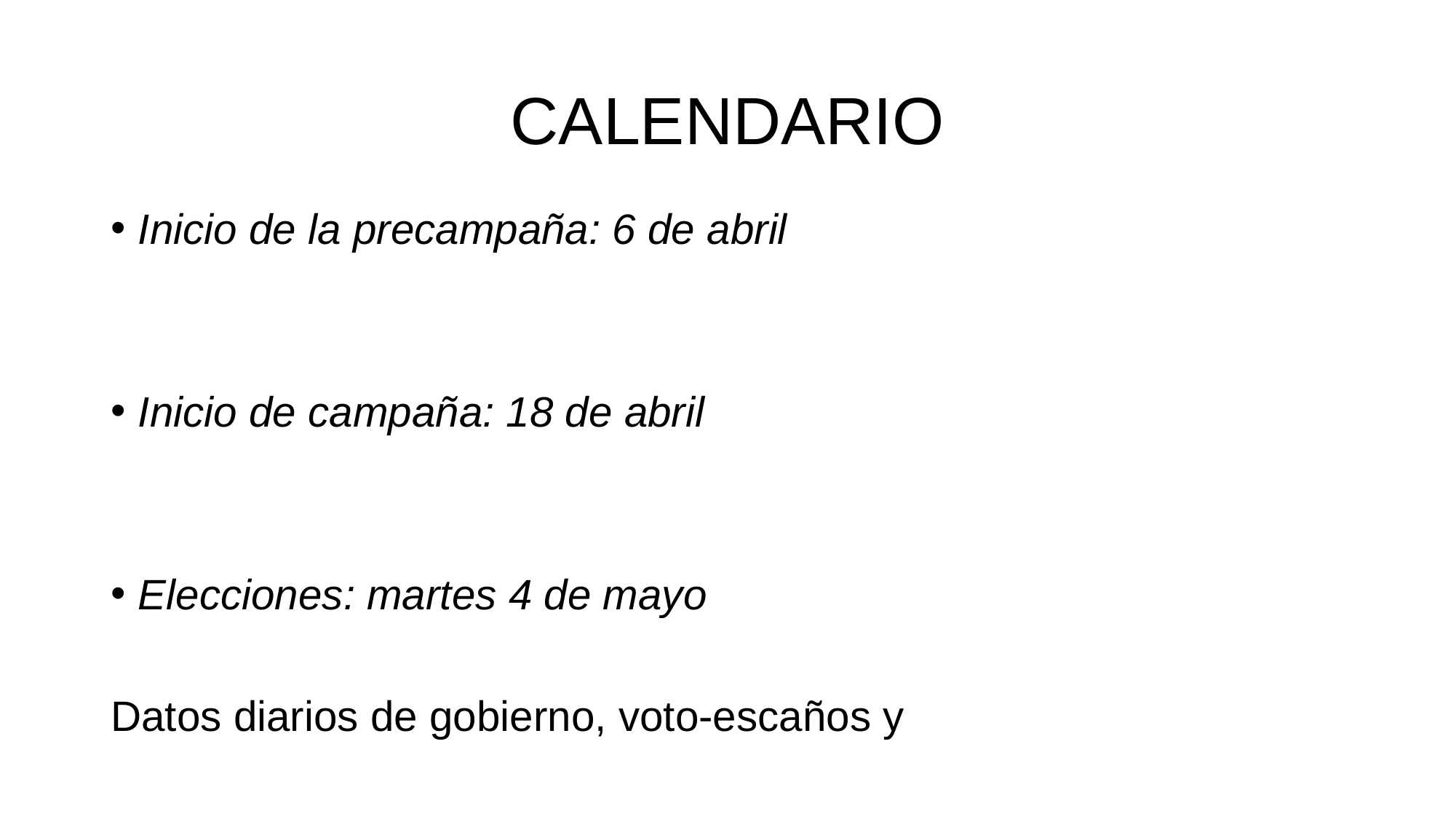

# CALENDARIO
Inicio de la precampaña: 6 de abril

Inicio de campaña: 18 de abril

Elecciones: martes 4 de mayo

Datos diarios de gobierno, voto-escaños y